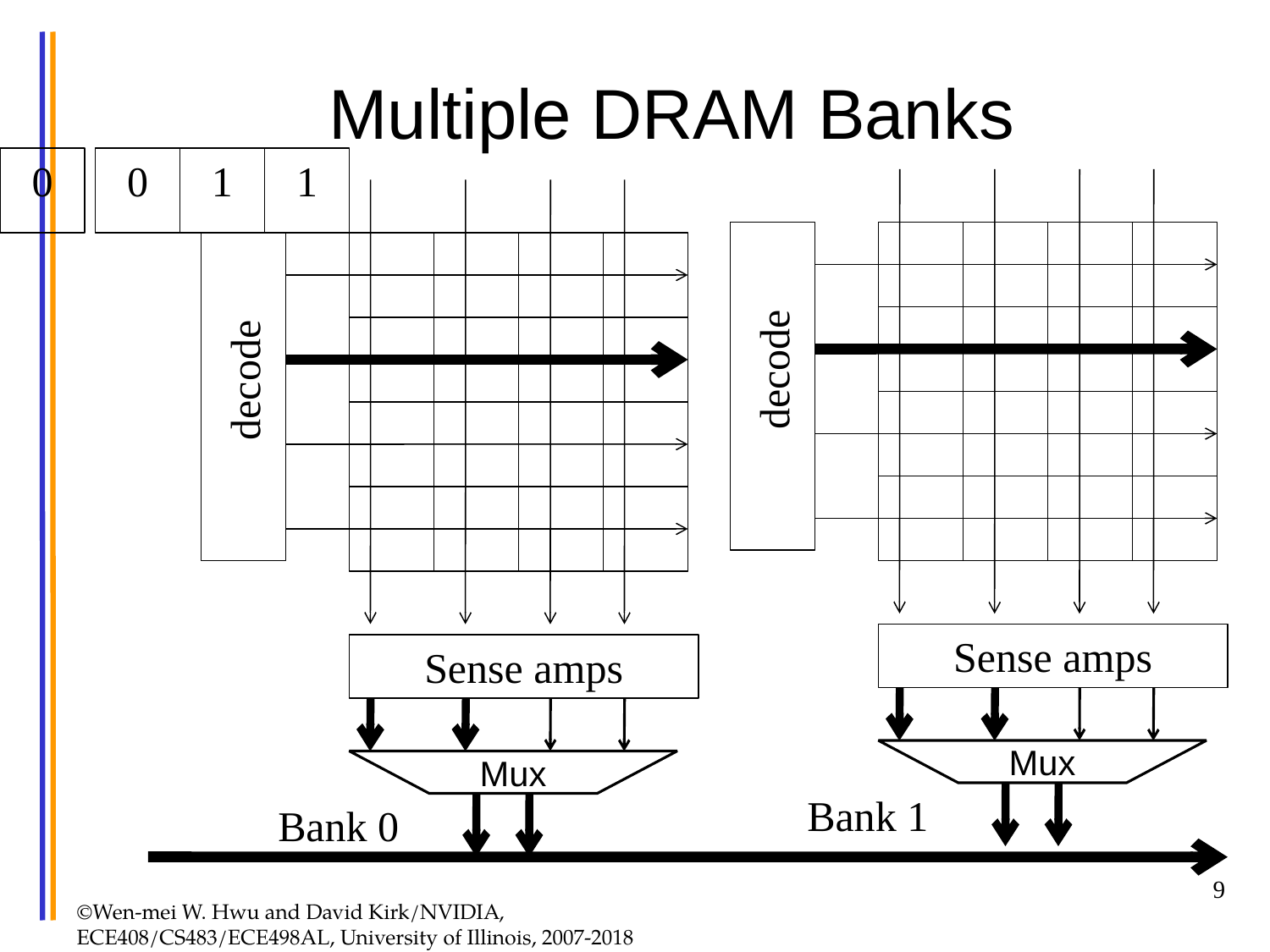

# Multiple DRAM Banks
0
0
1
1

decode
decode

Sense amps
Sense amps
Mux
Mux
Bank 1
Bank 0
9
©Wen-mei W. Hwu and David Kirk/NVIDIA, ECE408/CS483/ECE498AL, University of Illinois, 2007-2018